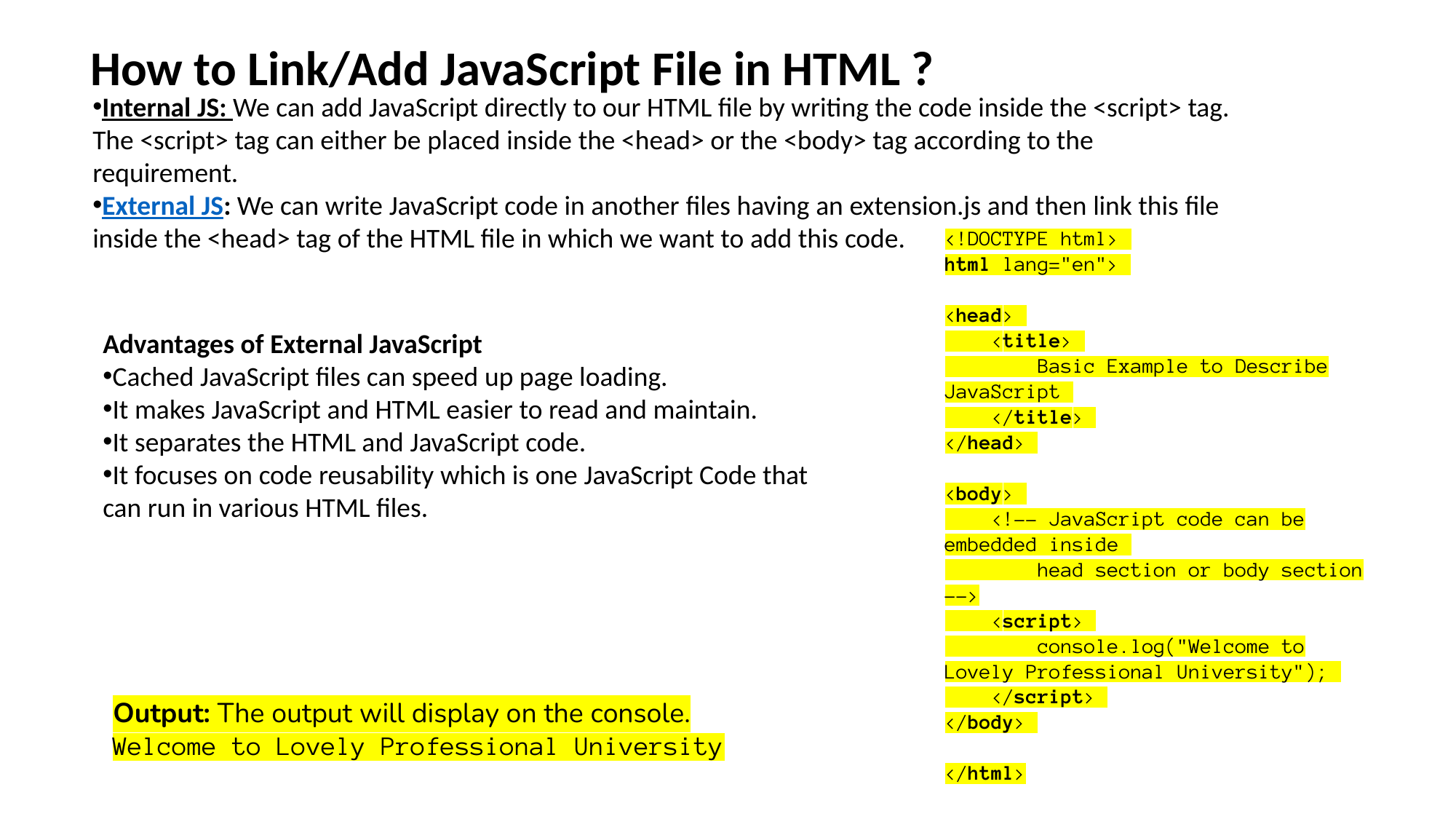

How to Link/Add JavaScript File in HTML ?

Internal JS: We can add JavaScript directly to our HTML file by writing the code inside the <script> tag. The <script> tag can either be placed inside the <head> or the <body> tag according to the requirement.
External JS: We can write JavaScript code in another files having an extension.js and then link this file inside the <head> tag of the HTML file in which we want to add this code.

<!DOCTYPE html>
html lang="en">

<head>
    <title>
        Basic Example to Describe JavaScript
    </title>
</head>

<body>
    <!-- JavaScript code can be embedded inside
        head section or body section -->
    <script>
        console.log("Welcome to Lovely Professional University");
    </script>
</body>

</html>
Advantages of External JavaScript
Cached JavaScript files can speed up page loading.
It makes JavaScript and HTML easier to read and maintain.
It separates the HTML and JavaScript code.
It focuses on code reusability which is one JavaScript Code that can run in various HTML files.
Output: The output will display on the console.
Welcome to Lovely Professional University